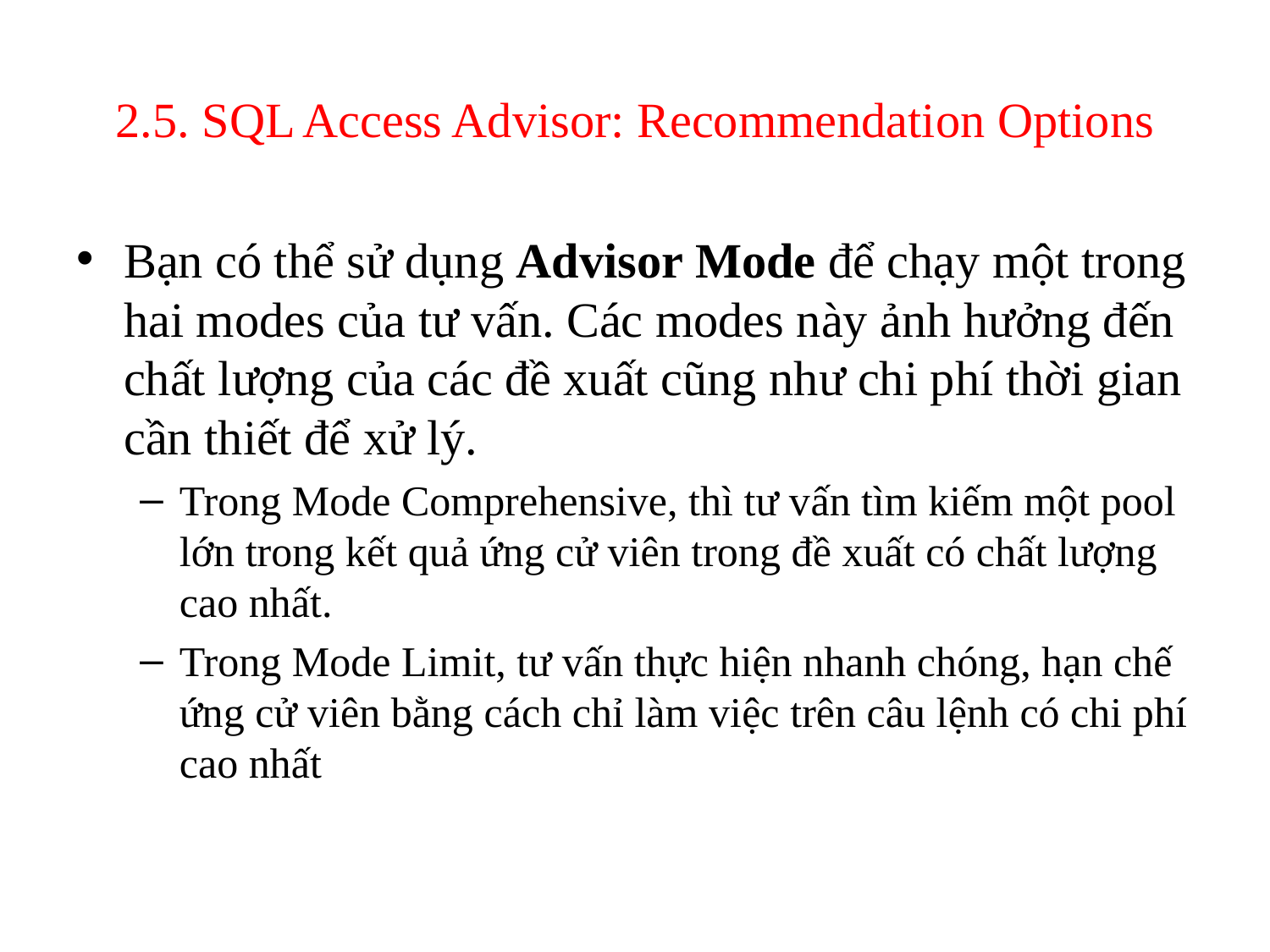

# 2.5. SQL Access Advisor: Recommendation Options
Bạn có thể sử dụng Advisor Mode để chạy một trong hai modes của tư vấn. Các modes này ảnh hưởng đến chất lượng của các đề xuất cũng như chi phí thời gian cần thiết để xử lý.
Trong Mode Comprehensive, thì tư vấn tìm kiếm một pool lớn trong kết quả ứng cử viên trong đề xuất có chất lượng cao nhất.
Trong Mode Limit, tư vấn thực hiện nhanh chóng, hạn chế ứng cử viên bằng cách chỉ làm việc trên câu lệnh có chi phí cao nhất